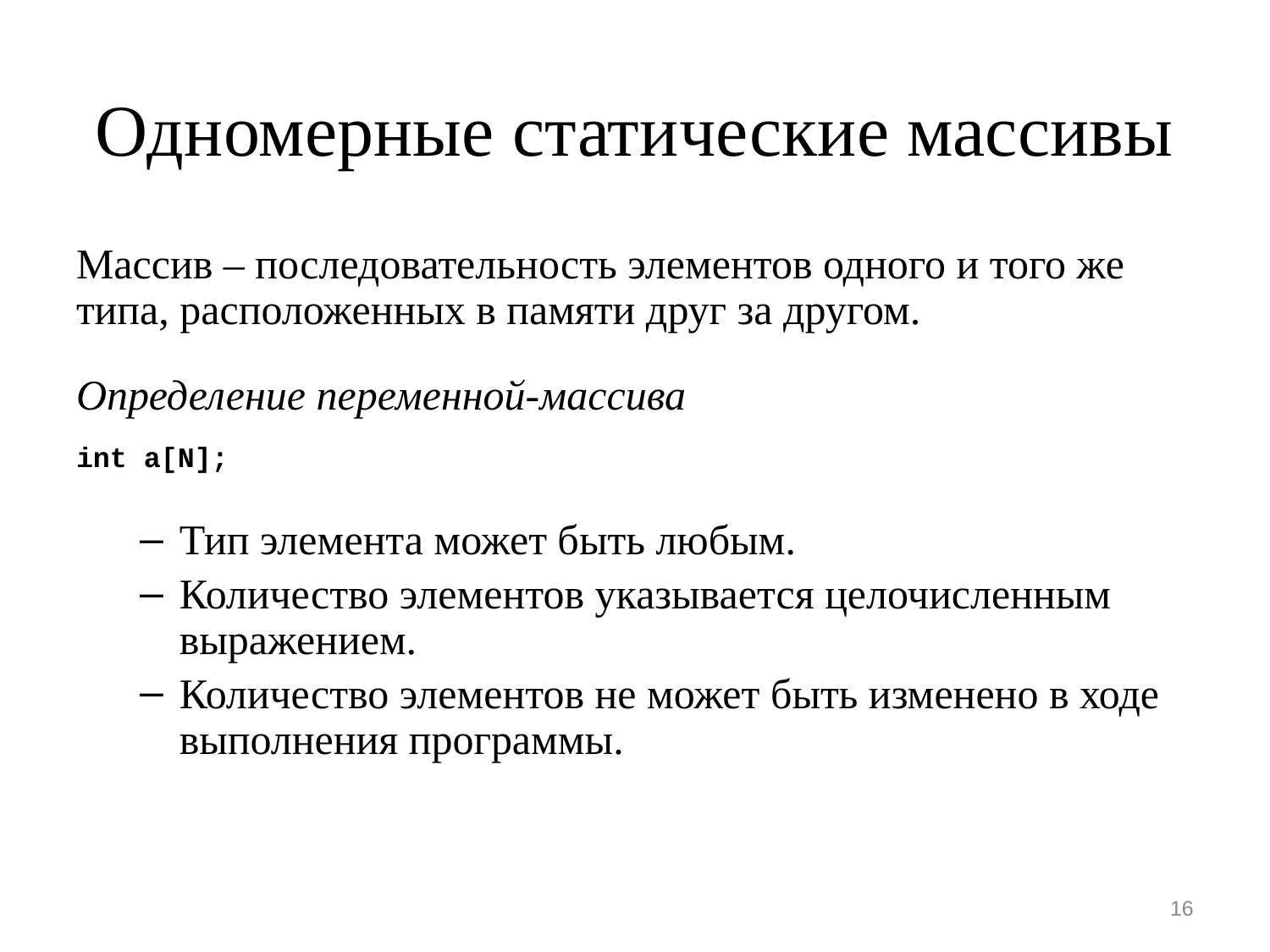

# Одномерные статические массивы
Массив – последовательность элементов одного и того же типа, расположенных в памяти друг за другом.

Определение переменной-массива

int a[N];

Тип элемента может быть любым.
Количество элементов указывается целочисленным выражением.
Количество элементов не может быть изменено в ходе выполнения программы.
16